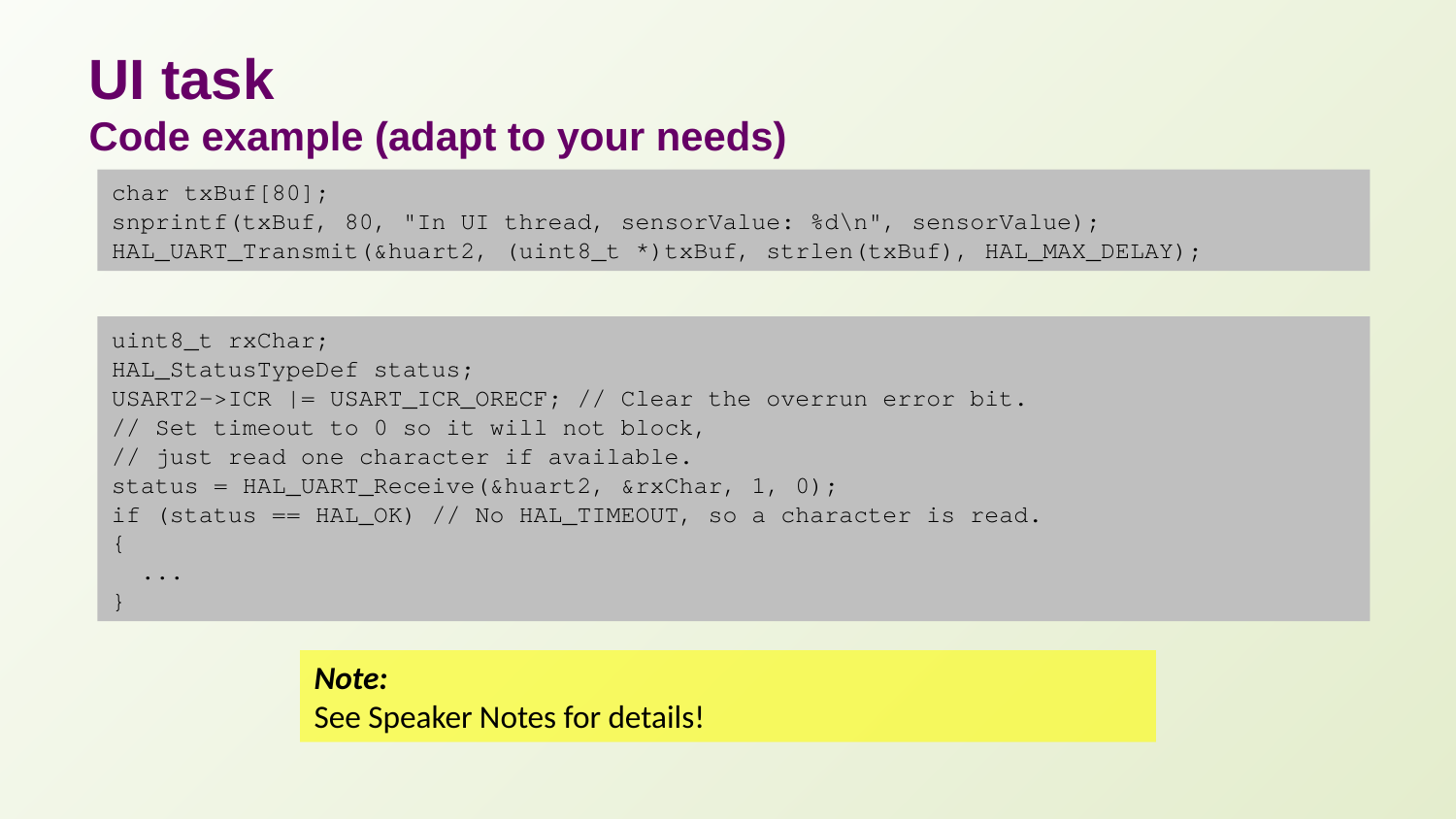

# UI task Code example (adapt to your needs)
char txBuf[80];
snprintf(txBuf, 80, "In UI thread, sensorValue: %d\n", sensorValue);
HAL_UART_Transmit(&huart2, (uint8_t *)txBuf, strlen(txBuf), HAL_MAX_DELAY);
uint8_t rxChar;
HAL_StatusTypeDef status;
USART2->ICR |= USART_ICR_ORECF; // Clear the overrun error bit.
// Set timeout to 0 so it will not block,
// just read one character if available.
status = HAL_UART_Receive(&huart2, &rxChar, 1, 0);
if (status == HAL_OK) // No HAL_TIMEOUT, so a character is read.
{
  ...
}
Note:
See Speaker Notes for details!